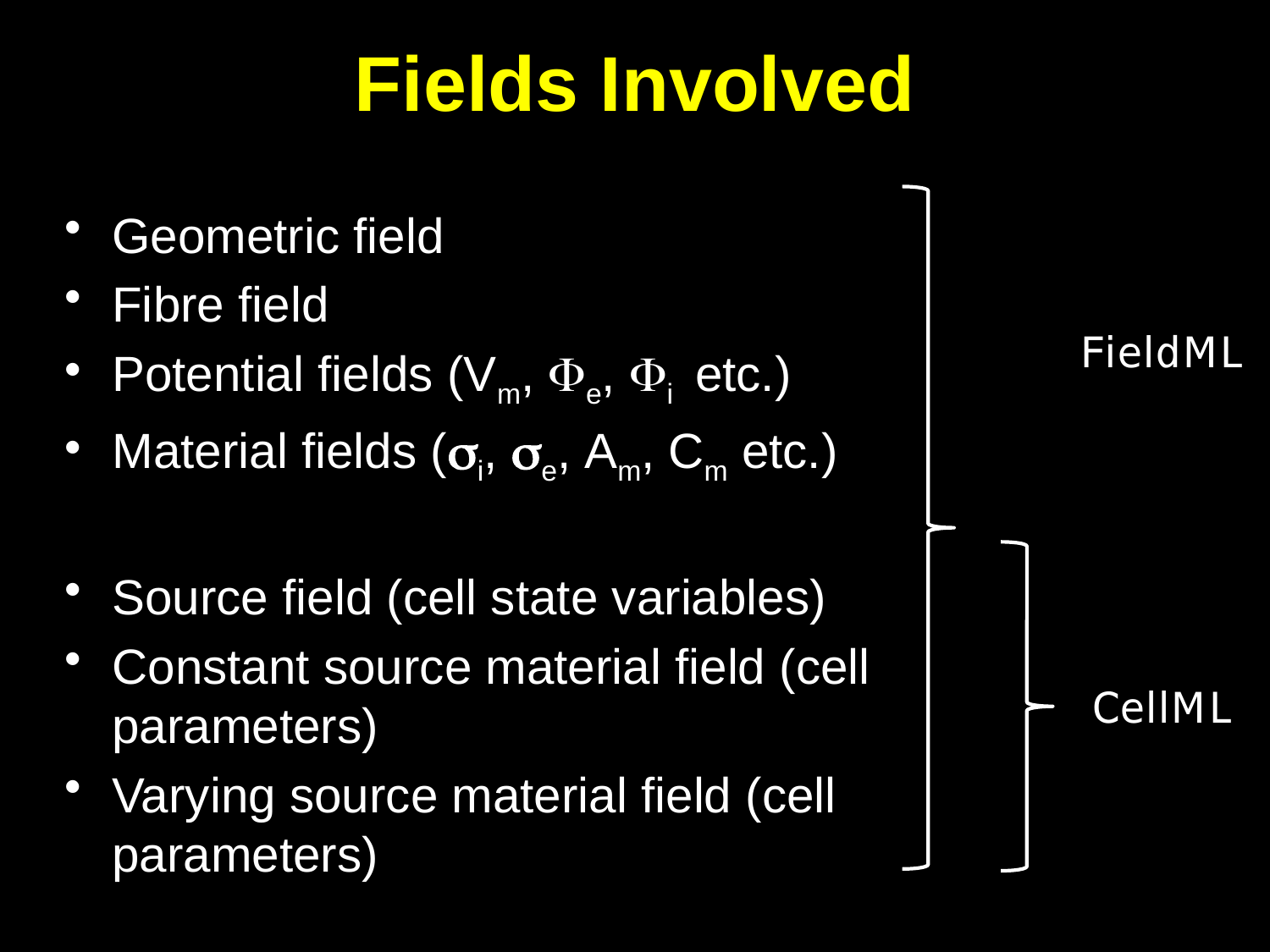

# Fields Involved

FieldML

CellML
Geometric field
Fibre field
Potential fields (Vm, Φe, Φi  etc.)
Material fields (σi, σe, Am, Cm etc.)

Source field (cell state variables)
Constant source material field (cell parameters)
Varying source material field (cell parameters)